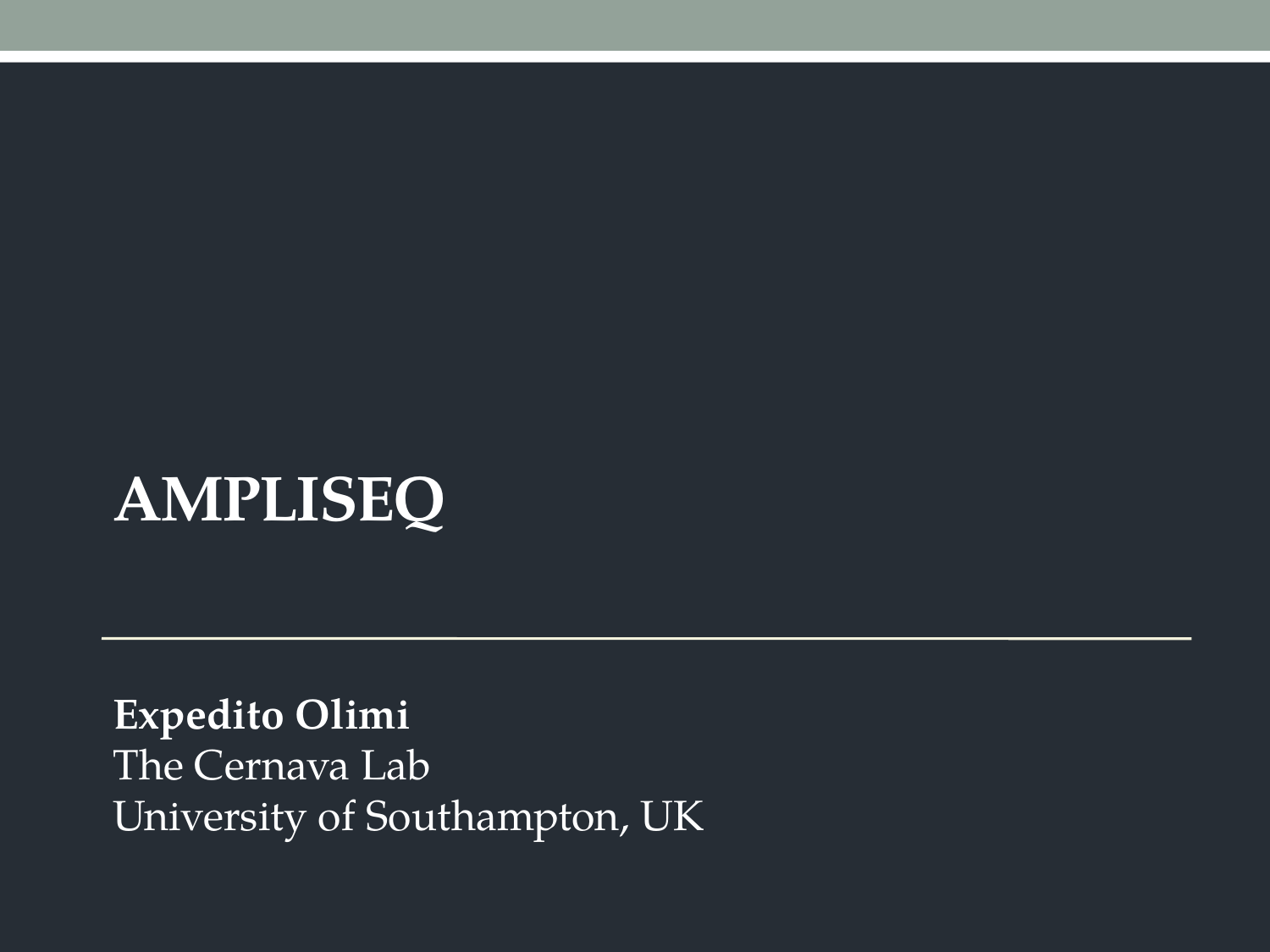

# AMPLISEQ
Expedito Olimi
The Cernava Lab
University of Southampton, UK